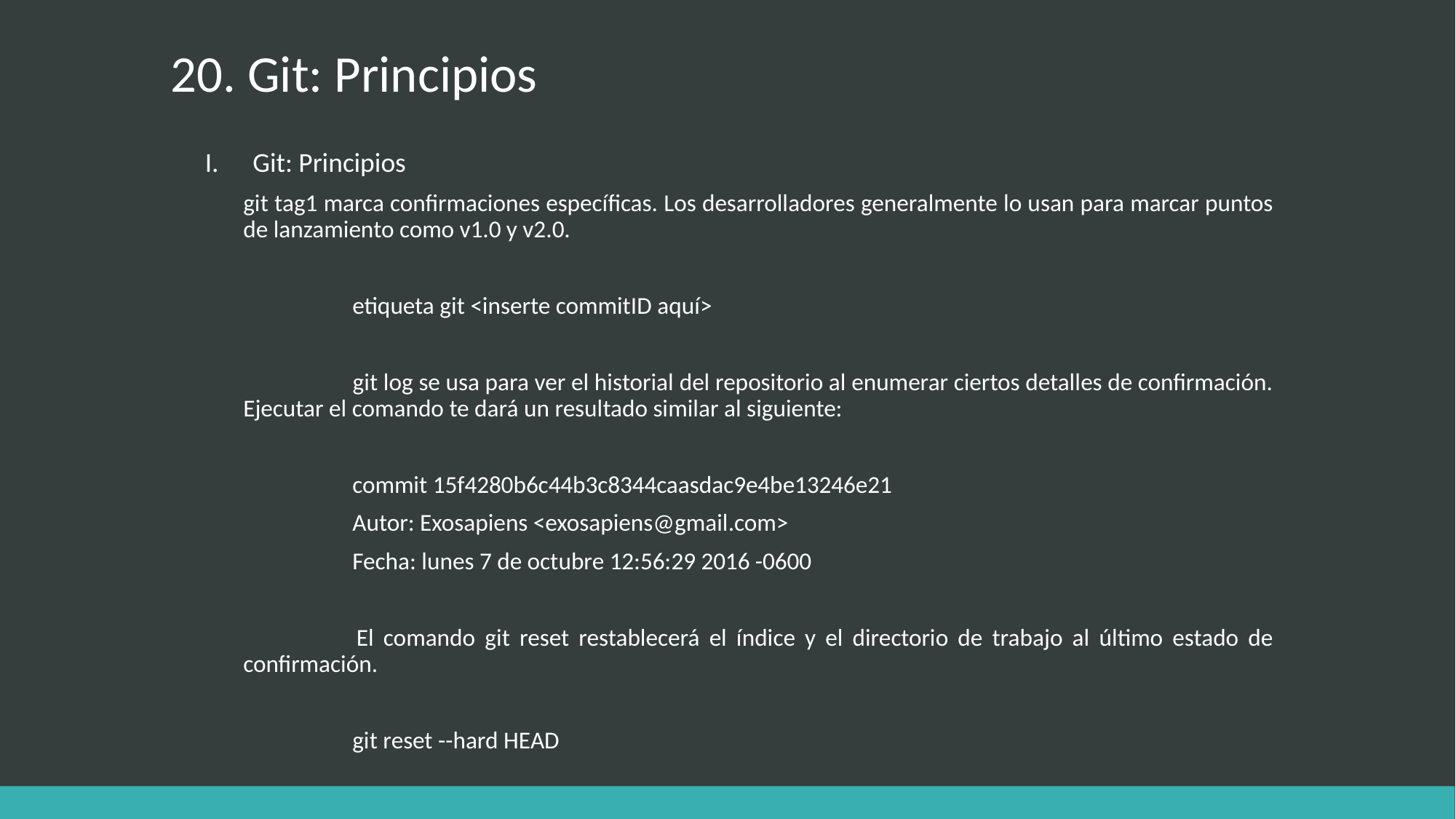

# 20. Git: Principios
Git: Principios
git tag1 marca confirmaciones específicas. Los desarrolladores generalmente lo usan para marcar puntos de lanzamiento como v1.0 y v2.0.

 	etiqueta git <inserte commitID aquí>

 	git log se usa para ver el historial del repositorio al enumerar ciertos detalles de confirmación. Ejecutar el comando te dará un resultado similar al siguiente:

 	commit 15f4280b6c44b3c8344caasdac9e4be13246e21
 	Autor: Exosapiens <exosapiens@gmail.com>
 	Fecha: lunes 7 de octubre 12:56:29 2016 -0600

 	El comando git reset restablecerá el índice y el directorio de trabajo al último estado de confirmación.

 	git reset --hard HEAD